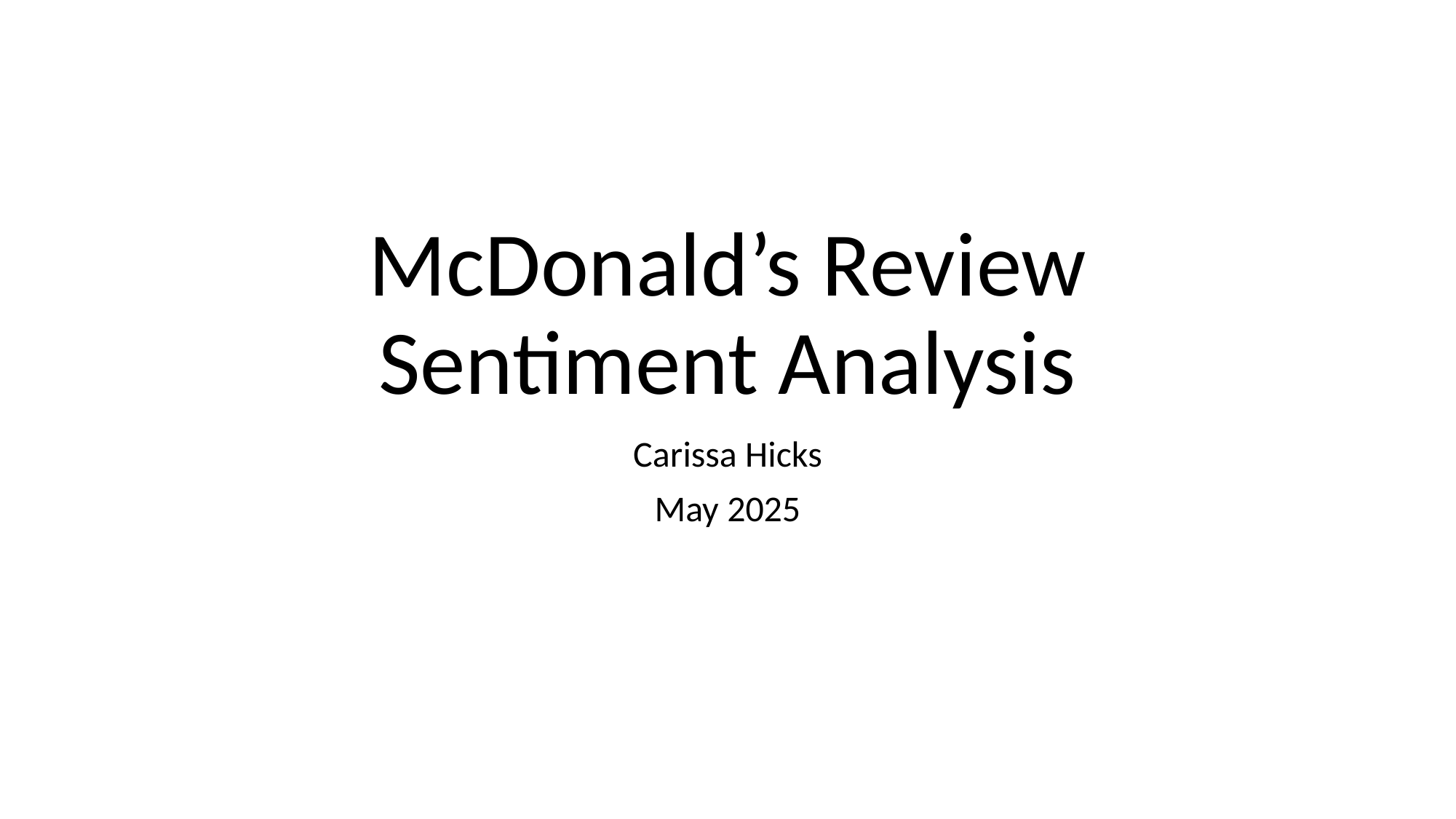

# McDonald’s Review Sentiment Analysis
Carissa Hicks
May 2025